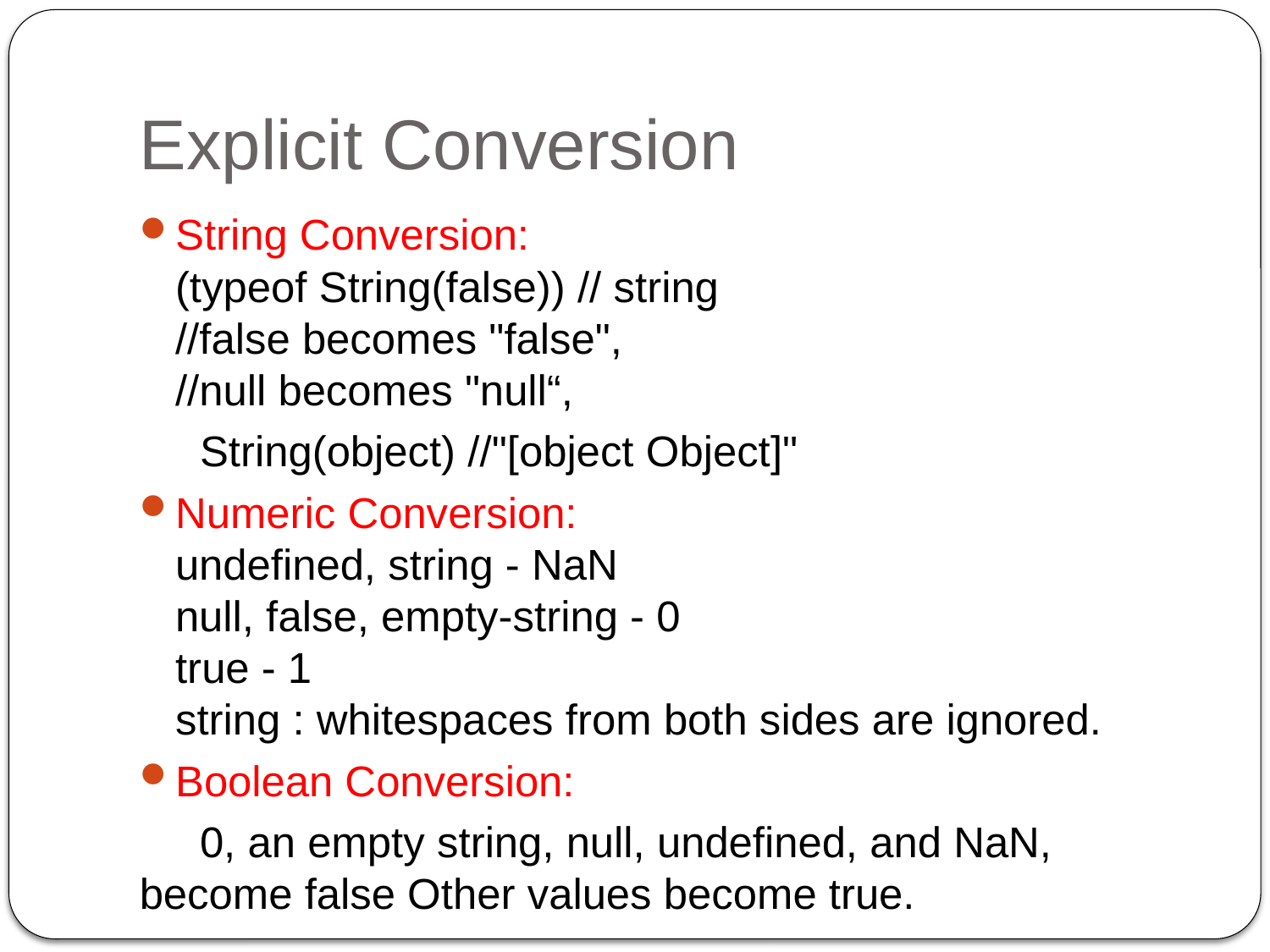

# Explicit Conversion
String Conversion:
(typeof String(false)) // string
//false becomes "false",
//null becomes "null“,
     String(object) //"[object Object]"
Numeric Conversion:
undefined, string - NaN
null, false, empty-string - 0
true - 1
string : whitespaces from both sides are ignored.
Boolean Conversion:
     0, an empty string, null, undefined, and NaN, become false Other values become true.